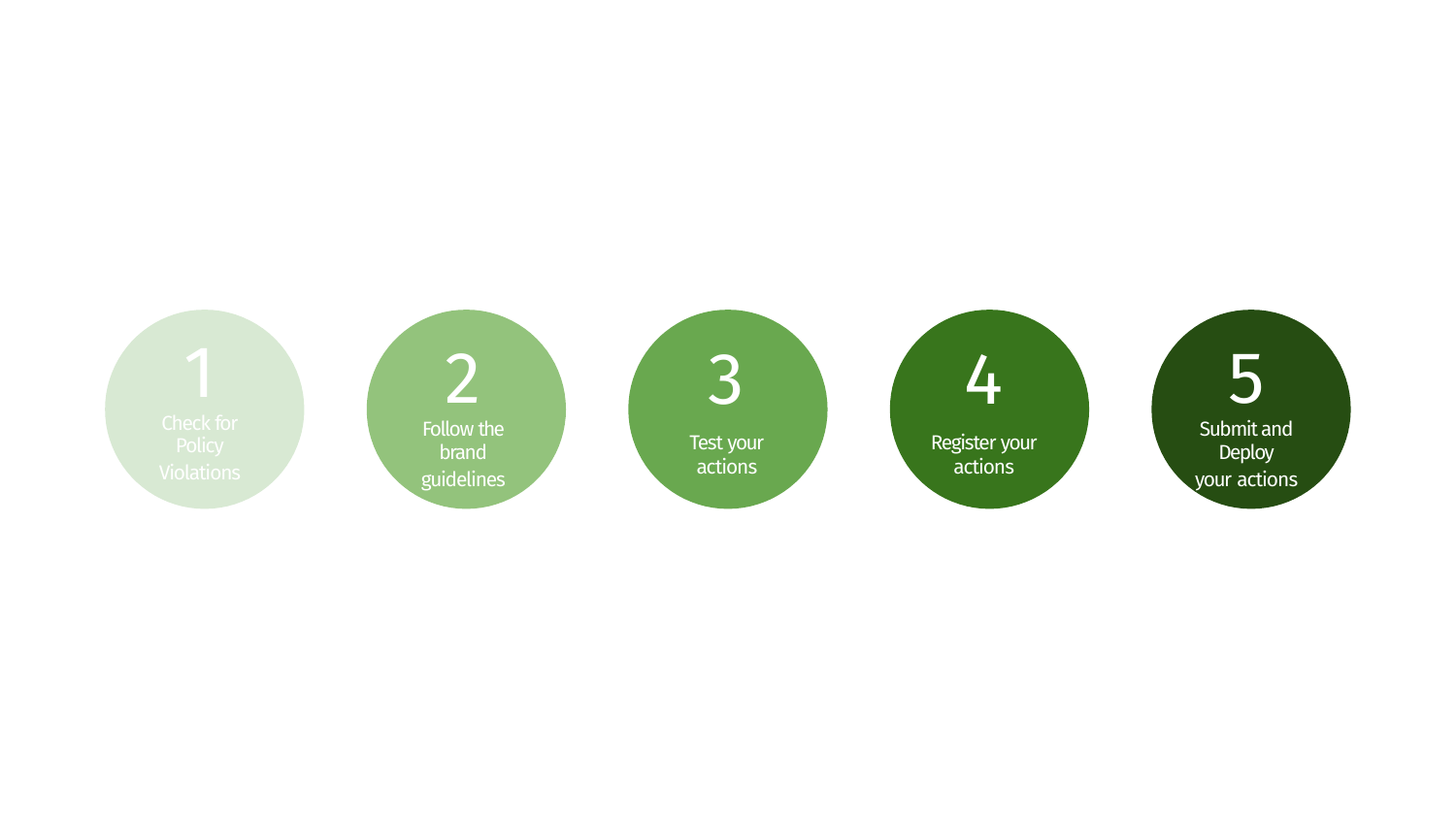

3
Test your actions
4
Register your actions

1
Check for Policy
Violations
2
Follow the brand
guidelines
5
Submit and Deploy
your actions